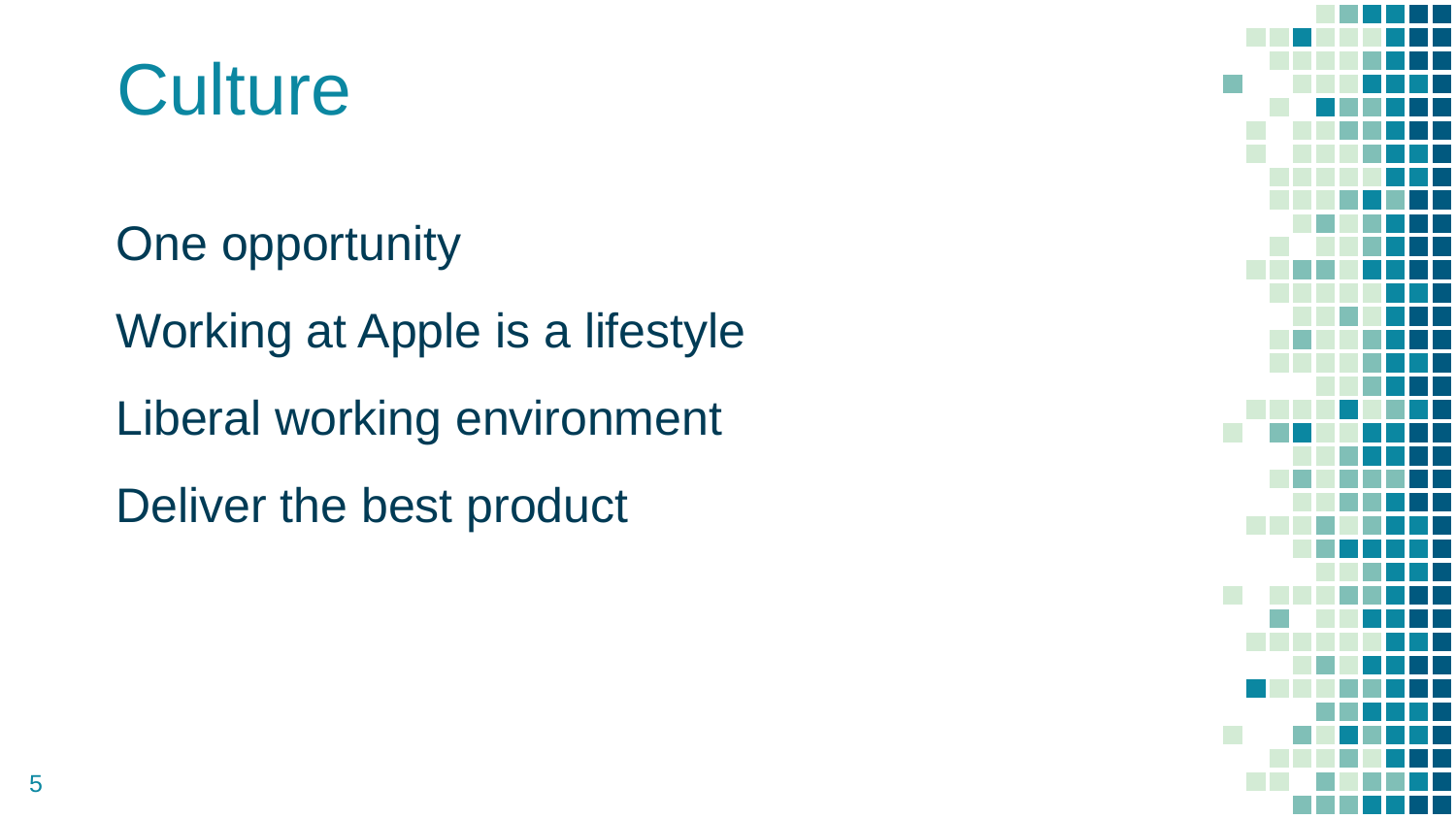

# Culture
One opportunity
Working at Apple is a lifestyle
Liberal working environment
Deliver the best product
5